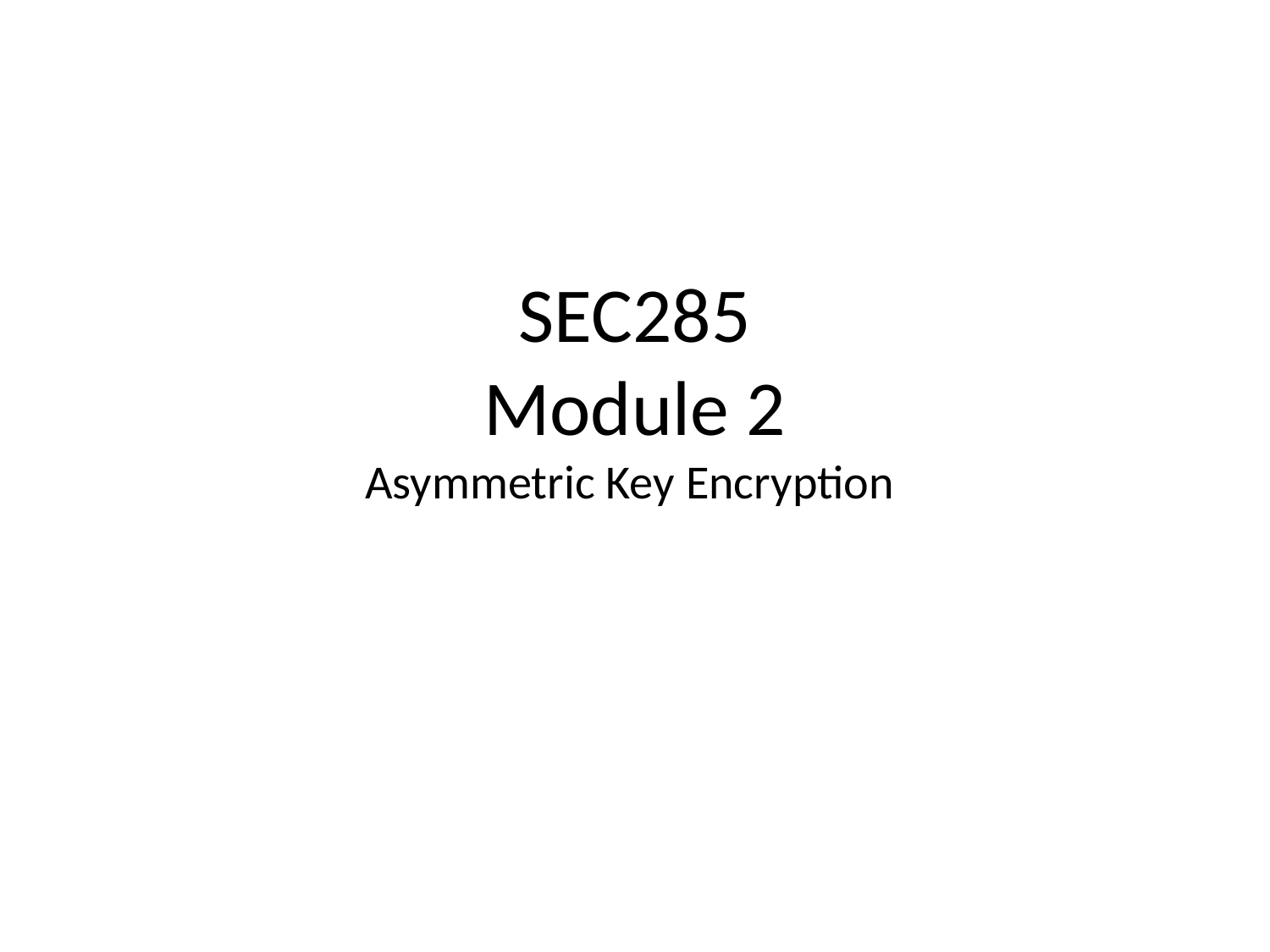

# SEC285 Module 2 Asymmetric Key Encryption